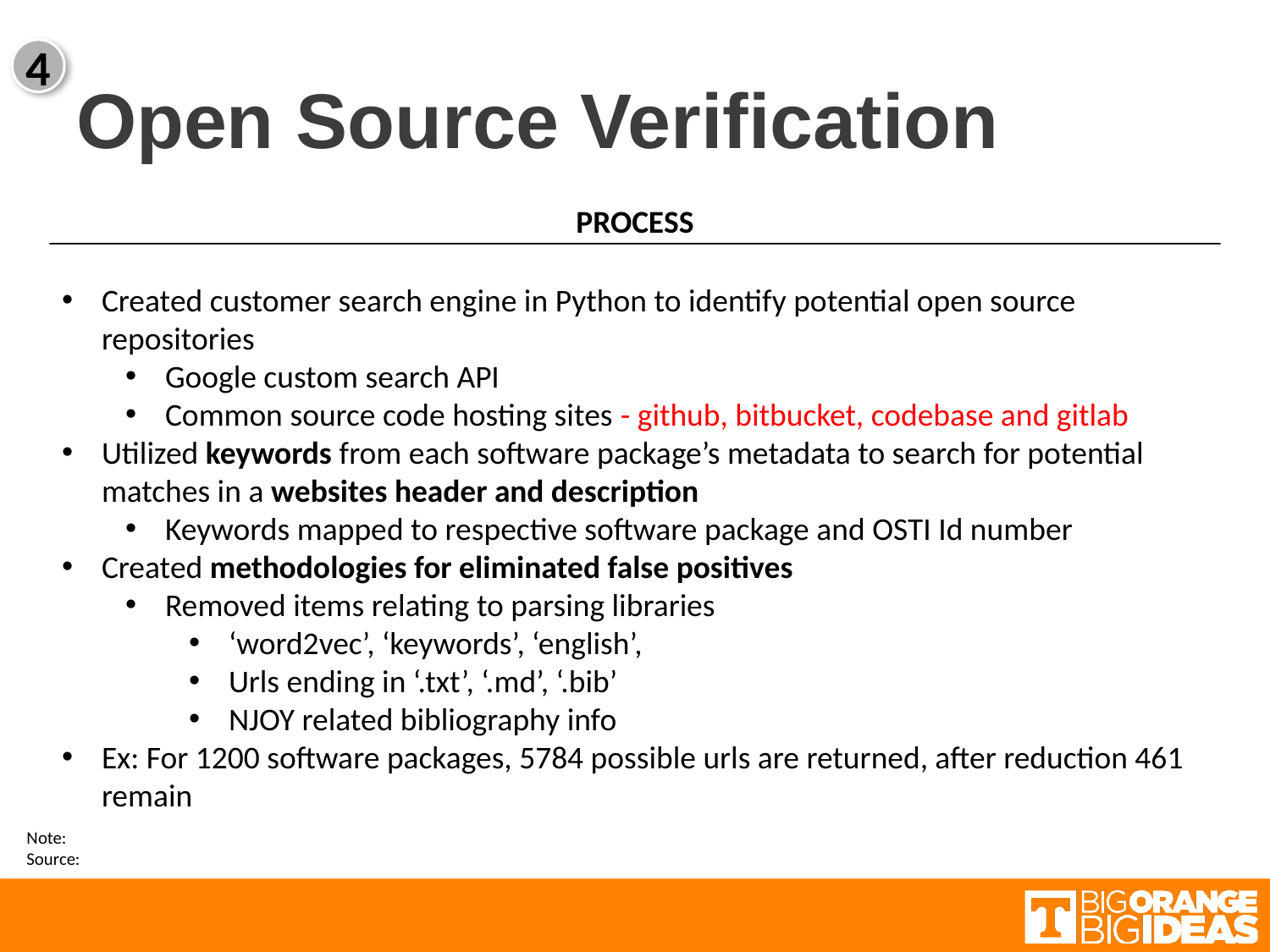

# Open Source Verification
4
Process
Created customer search engine in Python to identify potential open source repositories
Google custom search API
Common source code hosting sites - github, bitbucket, codebase and gitlab
Utilized keywords from each software package’s metadata to search for potential matches in a websites header and description
Keywords mapped to respective software package and OSTI Id number
Created methodologies for eliminated false positives
Removed items relating to parsing libraries
‘word2vec’, ‘keywords’, ‘english’,
Urls ending in ‘.txt’, ‘.md’, ‘.bib’
NJOY related bibliography info
Ex: For 1200 software packages, 5784 possible urls are returned, after reduction 461 remain

Note:
Source: